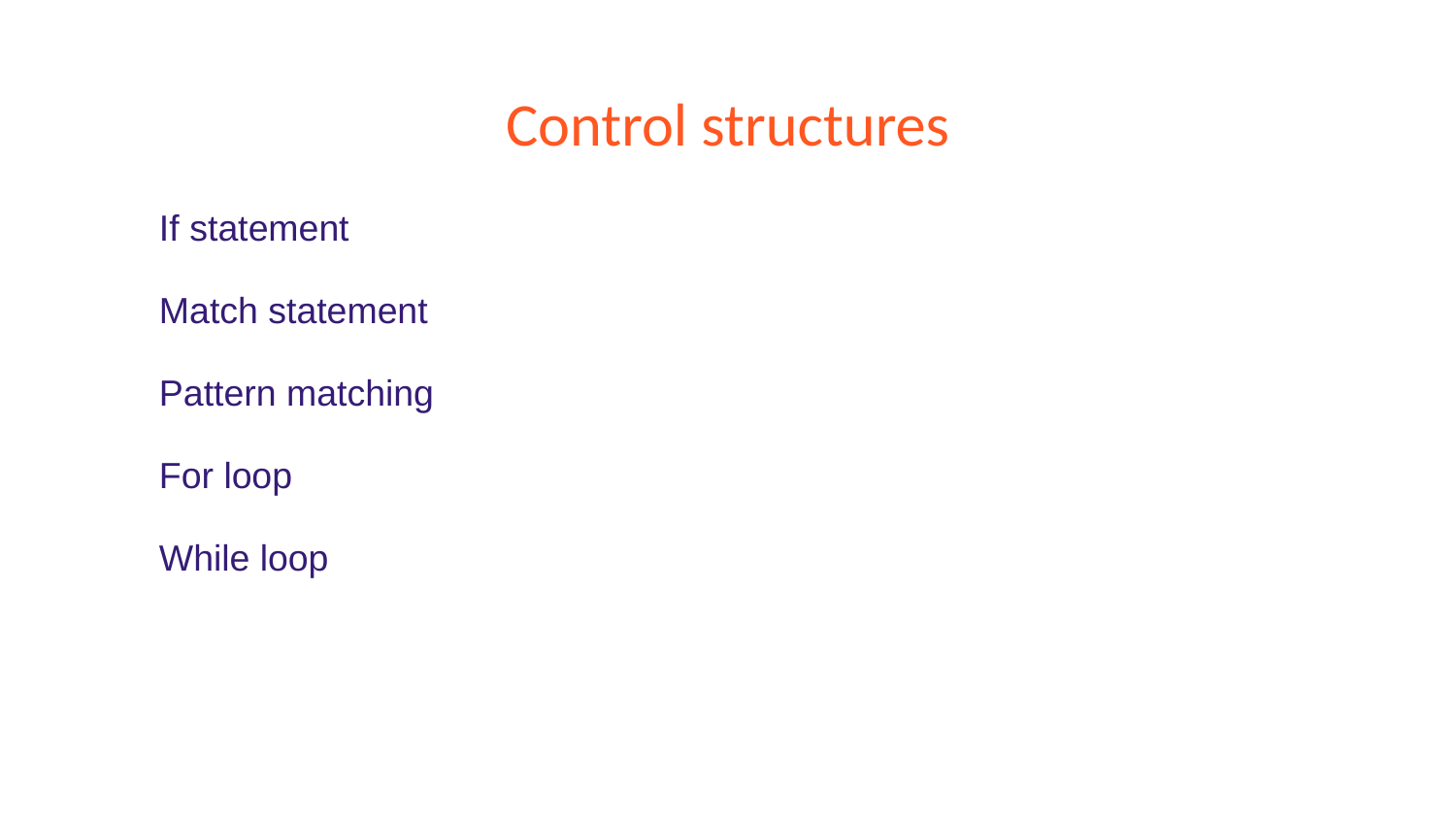

# Control structures
If statement
Match statement
Pattern matching
For loop
While loop